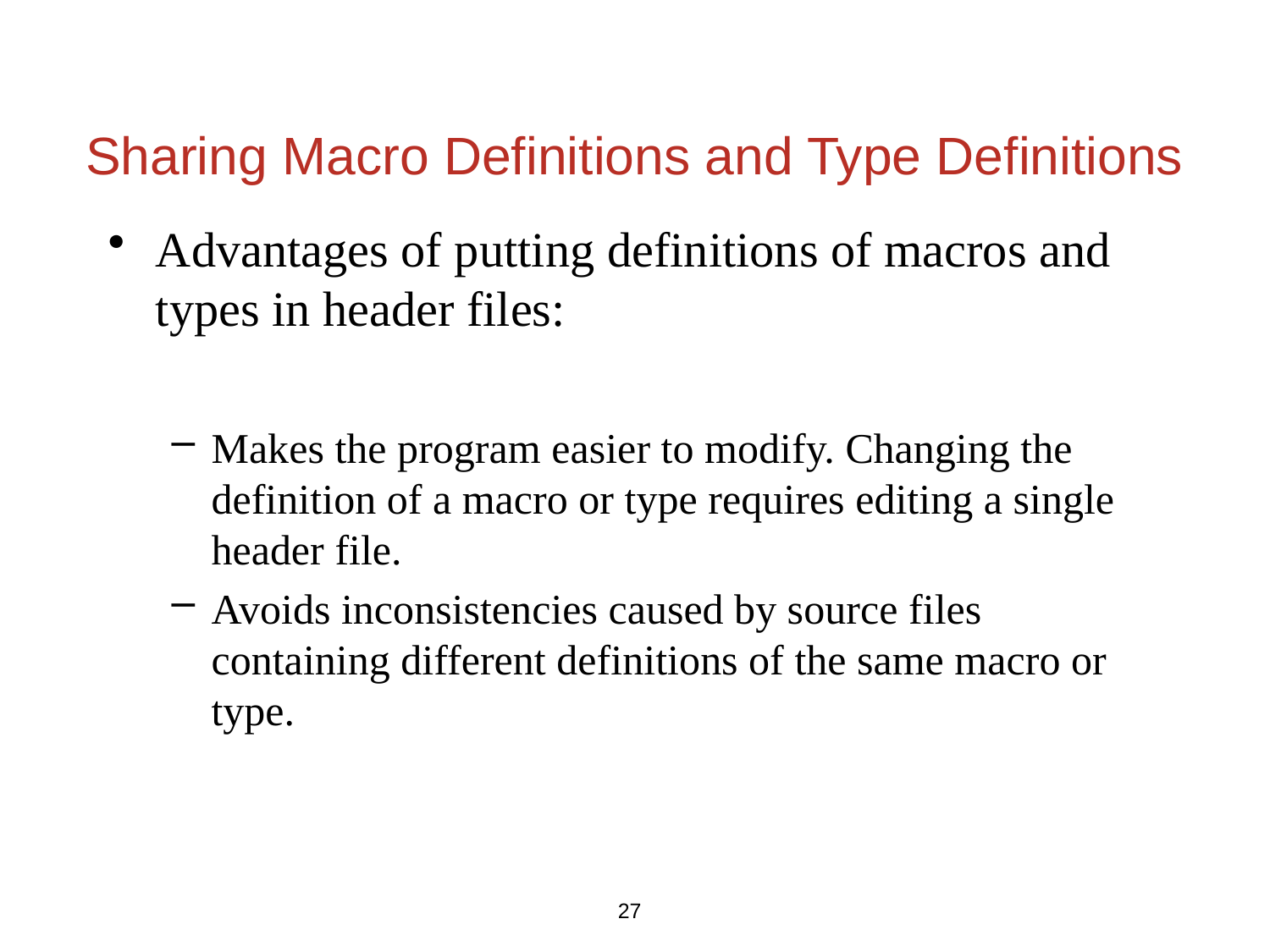

# Sharing Macro Definitions and Type Definitions
Advantages of putting definitions of macros and types in header files:

Makes the program easier to modify. Changing the definition of a macro or type requires editing a single header file.
Avoids inconsistencies caused by source files containing different definitions of the same macro or type.
27